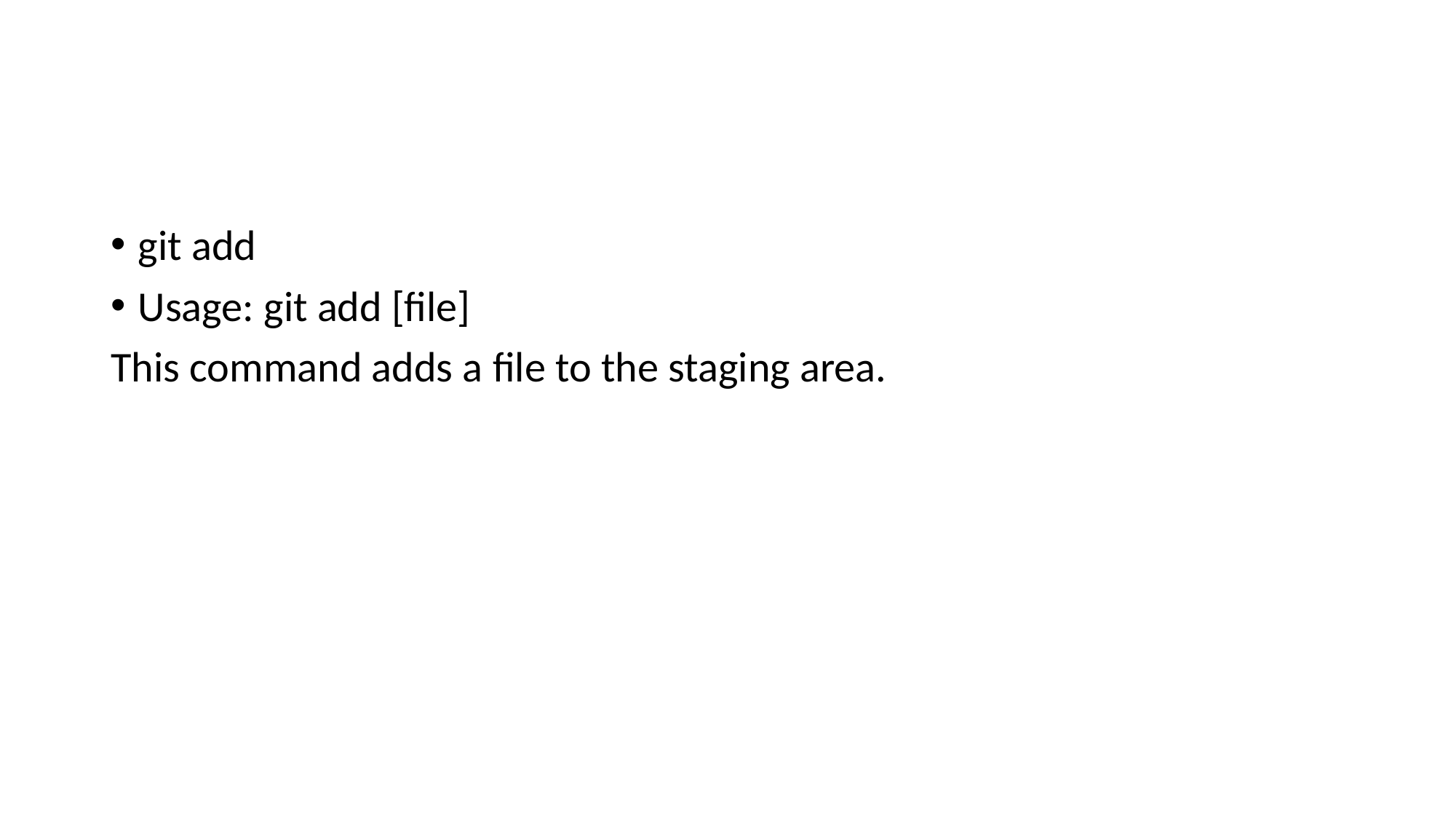

#
git add
Usage: git add [file]
This command adds a file to the staging area.